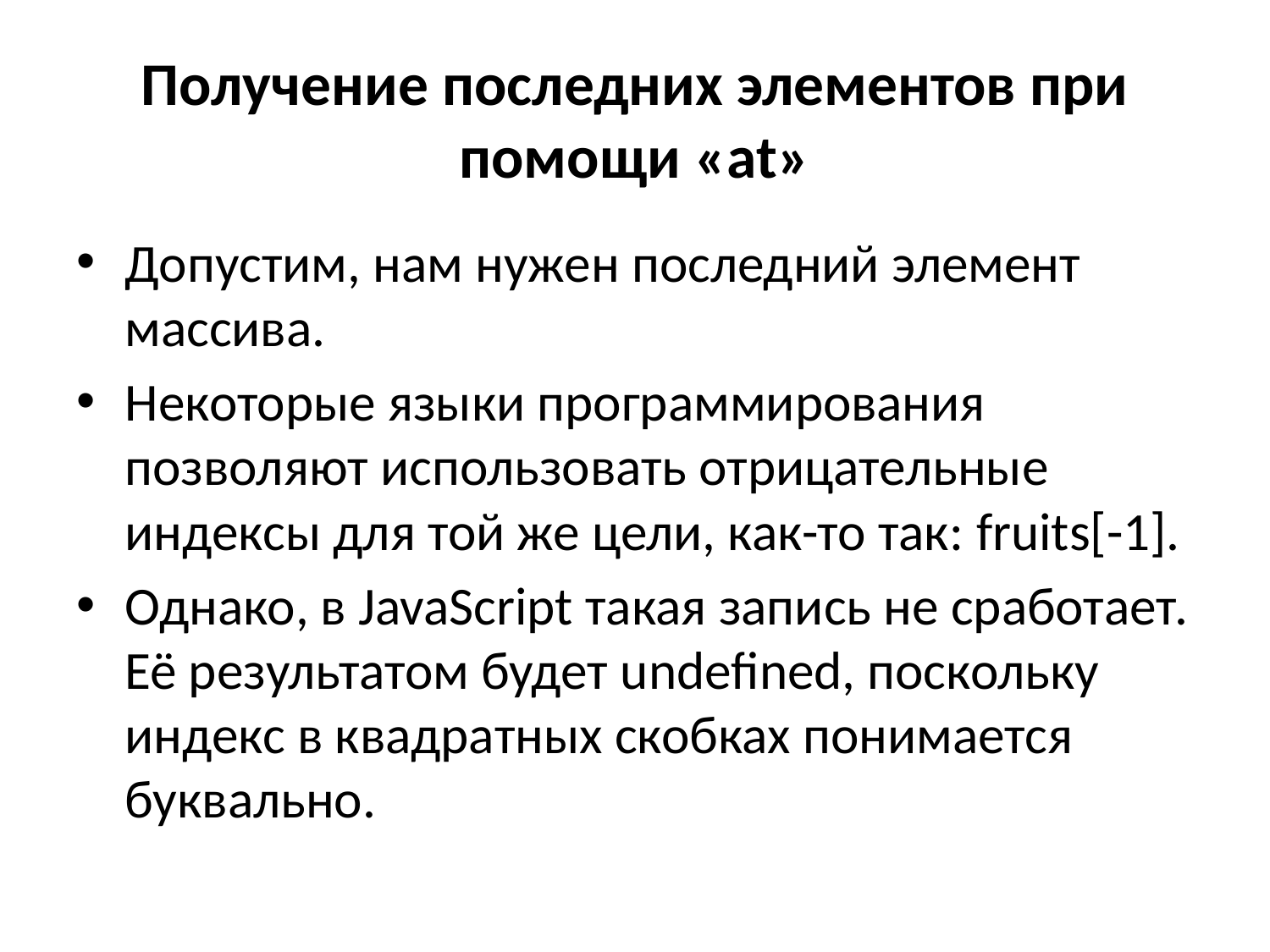

# Получение последних элементов при помощи «at»
Допустим, нам нужен последний элемент массива.
Некоторые языки программирования позволяют использовать отрицательные индексы для той же цели, как-то так: fruits[-1].
Однако, в JavaScript такая запись не сработает. Её результатом будет undefined, поскольку индекс в квадратных скобках понимается буквально.